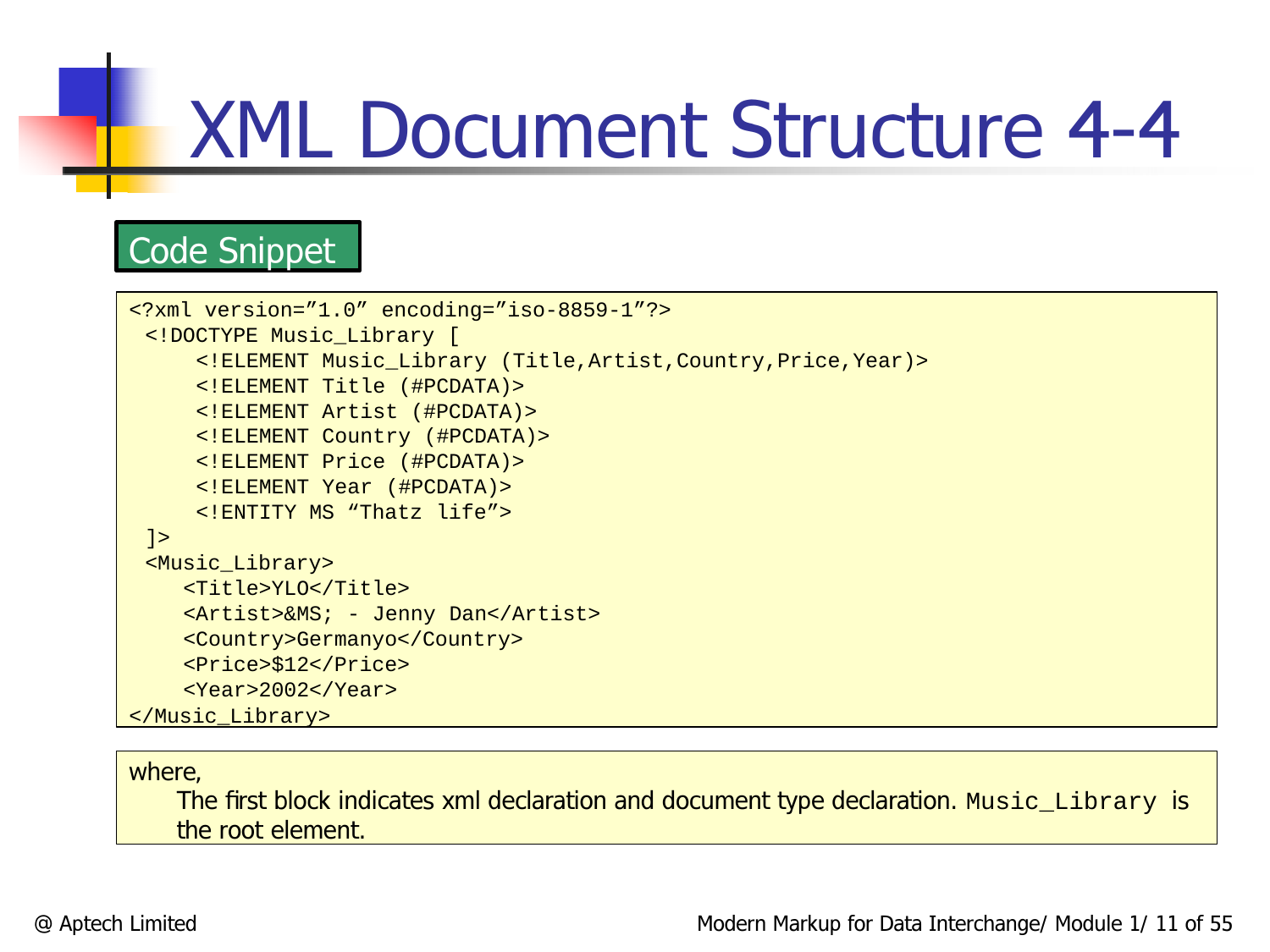

# XML Document Structure 4-4

Code Snippet
<?xml version=”1.0” encoding=”iso-8859-1”?>
<!DOCTYPE Music_Library [
<!ELEMENT Music_Library (Title,Artist,Country,Price,Year)>
<!ELEMENT Title (#PCDATA)>
<!ELEMENT Artist (#PCDATA)>
<!ELEMENT Country (#PCDATA)>
<!ELEMENT Price (#PCDATA)>
<!ELEMENT Year (#PCDATA)>
<!ENTITY MS “Thatz life”>
]>
<Music_Library>
<Title>YLO</Title>
<Artist>&MS; - Jenny Dan</Artist>
<Country>Germanyo</Country>
<Price>$12</Price>
<Year>2002</Year>
</Music_Library>
where,
The first block indicates xml declaration and document type declaration. Music_Library is
the root element.
@ Aptech Limited
Modern Markup for Data Interchange/ Module 1/ 11 of 55